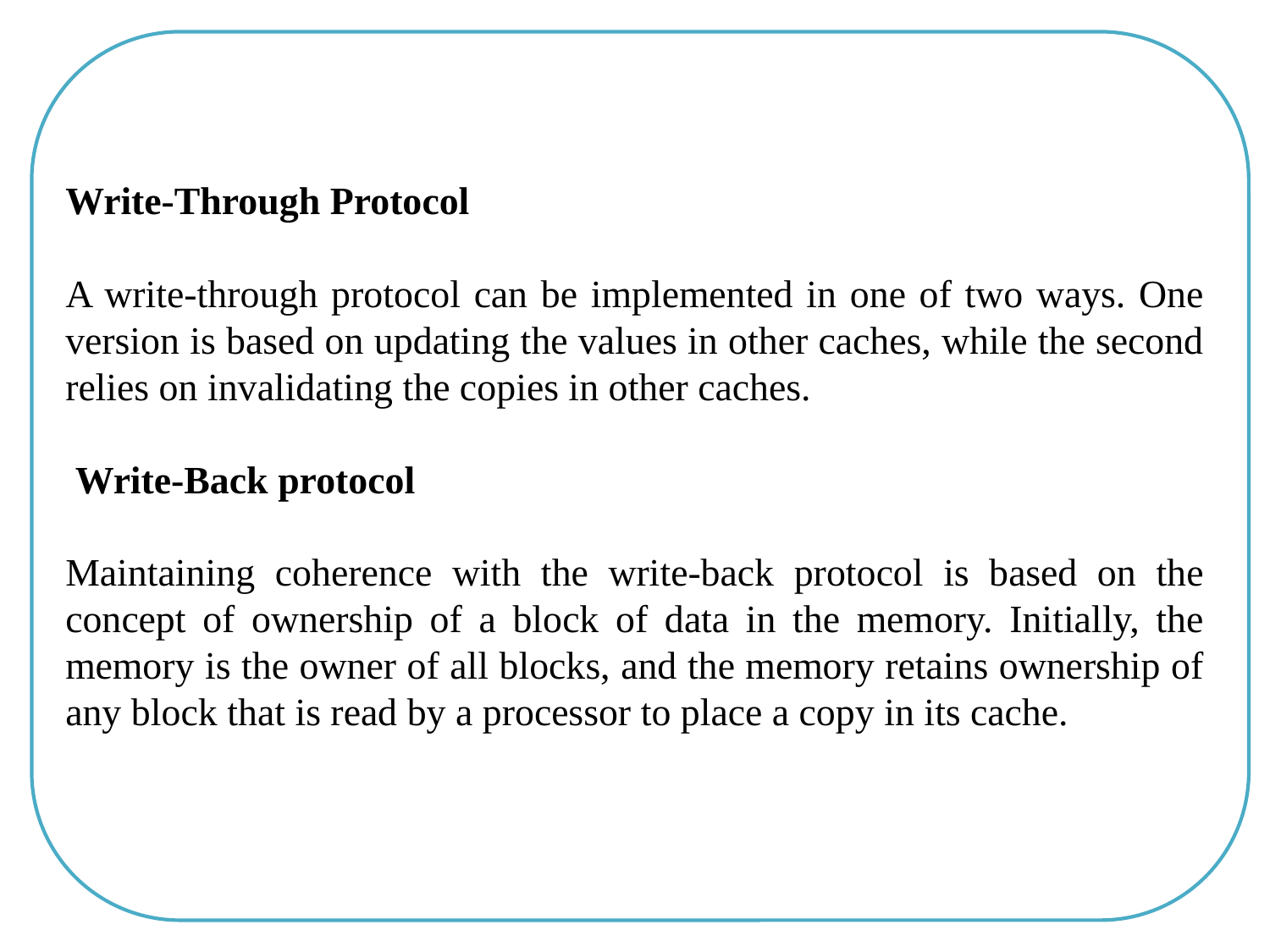

Write-Through Protocol

A write-through protocol can be implemented in one of two ways. One version is based on updating the values in other caches, while the second relies on invalidating the copies in other caches.

 Write-Back protocol

Maintaining coherence with the write-back protocol is based on the concept of ownership of a block of data in the memory. Initially, the memory is the owner of all blocks, and the memory retains ownership of any block that is read by a processor to place a copy in its cache.